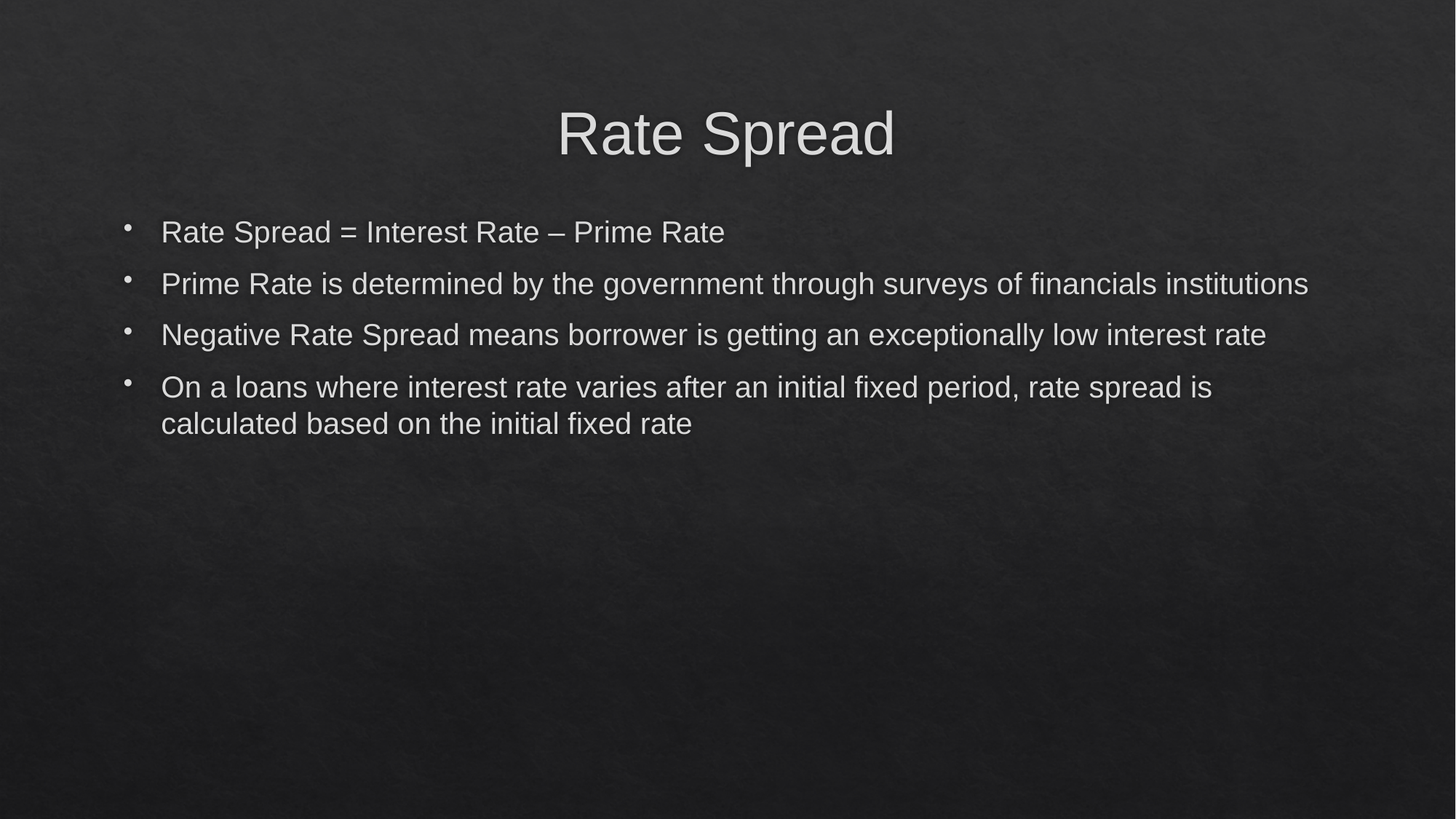

# Rate Spread
Rate Spread = Interest Rate – Prime Rate
Prime Rate is determined by the government through surveys of financials institutions
Negative Rate Spread means borrower is getting an exceptionally low interest rate
On a loans where interest rate varies after an initial fixed period, rate spread is calculated based on the initial fixed rate